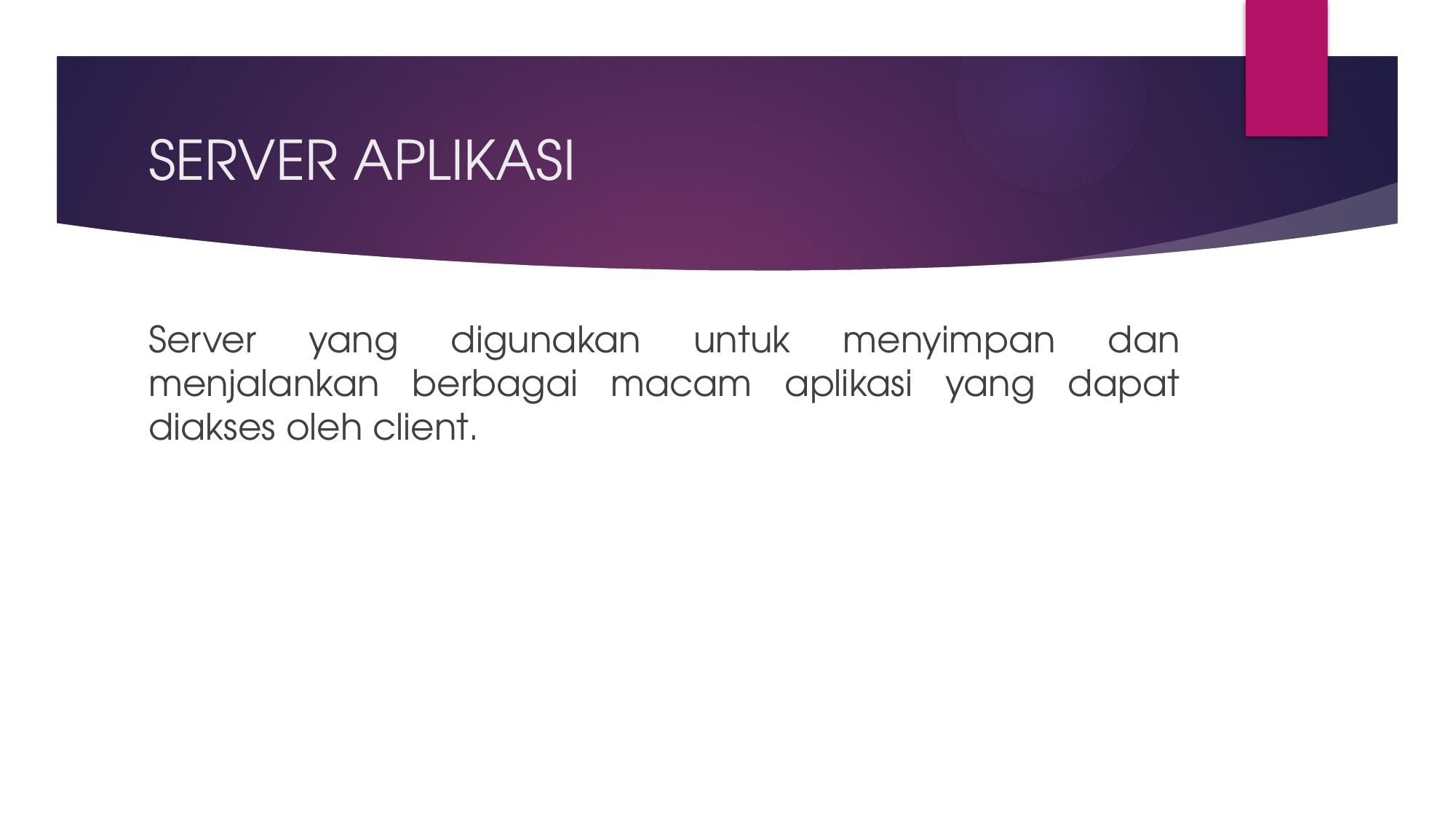

# SERVER APLIKASI
Server yang digunakan untuk menyimpan dan menjalankan berbagai macam aplikasi yang dapat diakses oleh client.